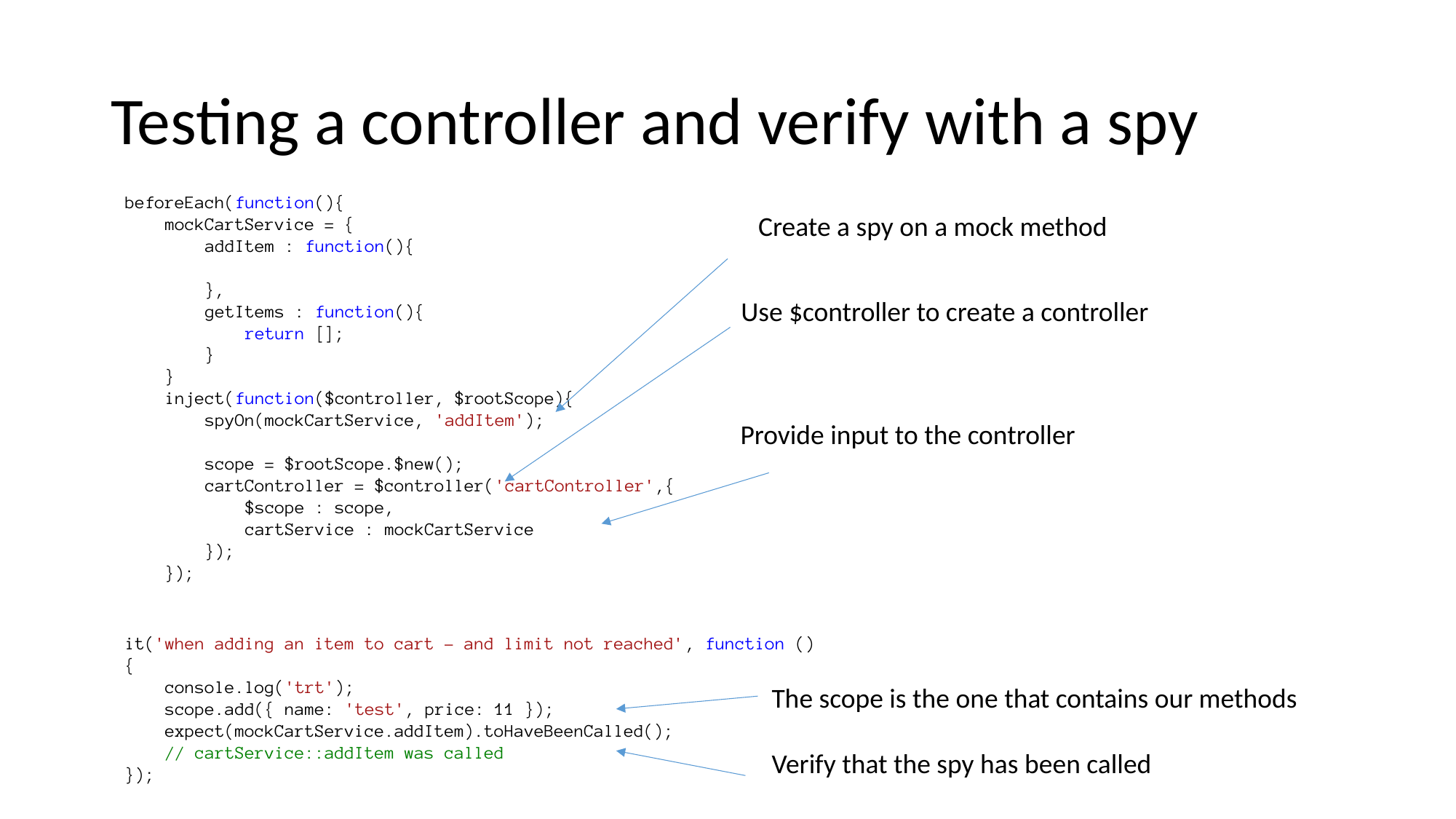

# Testing a controller and verify with a spy
beforeEach(function(){
    mockCartService = {
        addItem : function(){

        },
        getItems : function(){
            return [];
        }
    }
    inject(function($controller, $rootScope){
        spyOn(mockCartService, 'addItem');

        scope = $rootScope.$new();
        cartController = $controller('cartController',{
            $scope : scope,
            cartService : mockCartService
        });
    });
Create a spy on a mock method
Use $controller to create a controller

Provide input to the controller
it('when adding an item to cart - and limit not reached', function () {
    console.log('trt');
    scope.add({ name: 'test', price: 11 });
    expect(mockCartService.addItem).toHaveBeenCalled();
    // cartService::addItem was called
});
The scope is the one that contains our methods

Verify that the spy has been called